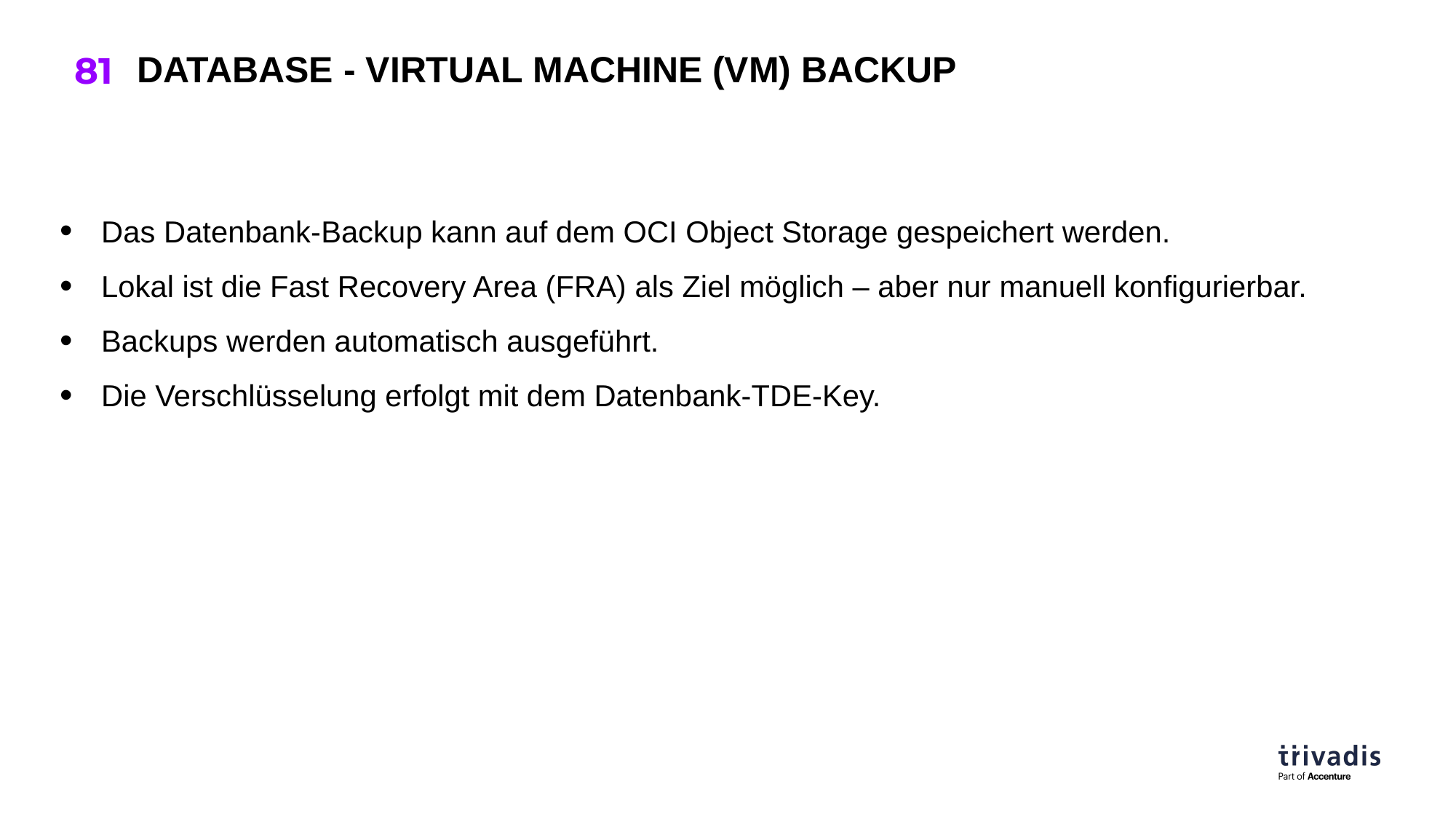

# Database - Virtual Machine (VM) BACKUP
Das Datenbank-Backup kann auf dem OCI Object Storage gespeichert werden.
Lokal ist die Fast Recovery Area (FRA) als Ziel möglich – aber nur manuell konfigurierbar.
Backups werden automatisch ausgeführt.
Die Verschlüsselung erfolgt mit dem Datenbank-TDE-Key.